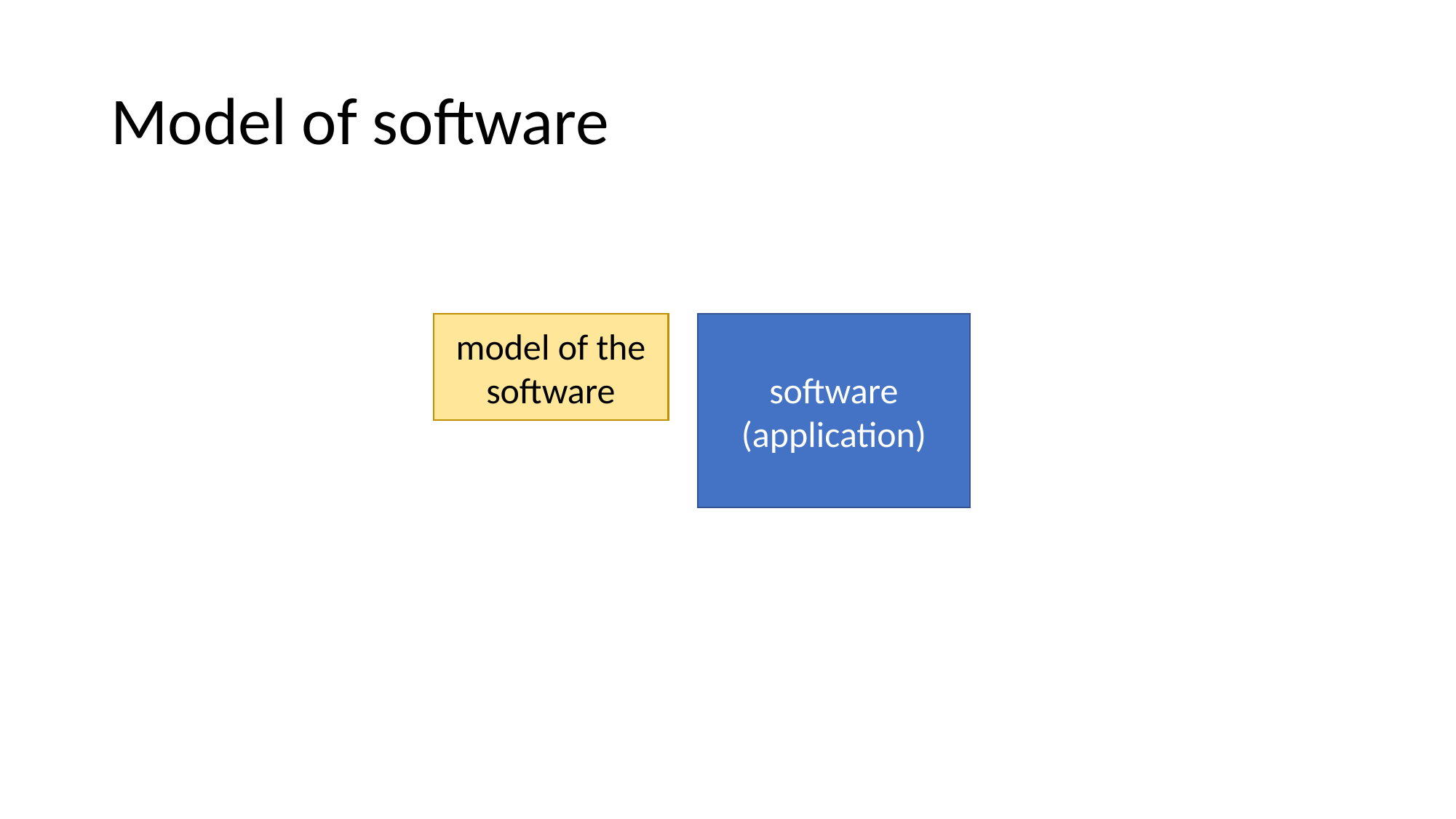

# Model of software
model of the software
software
(application)